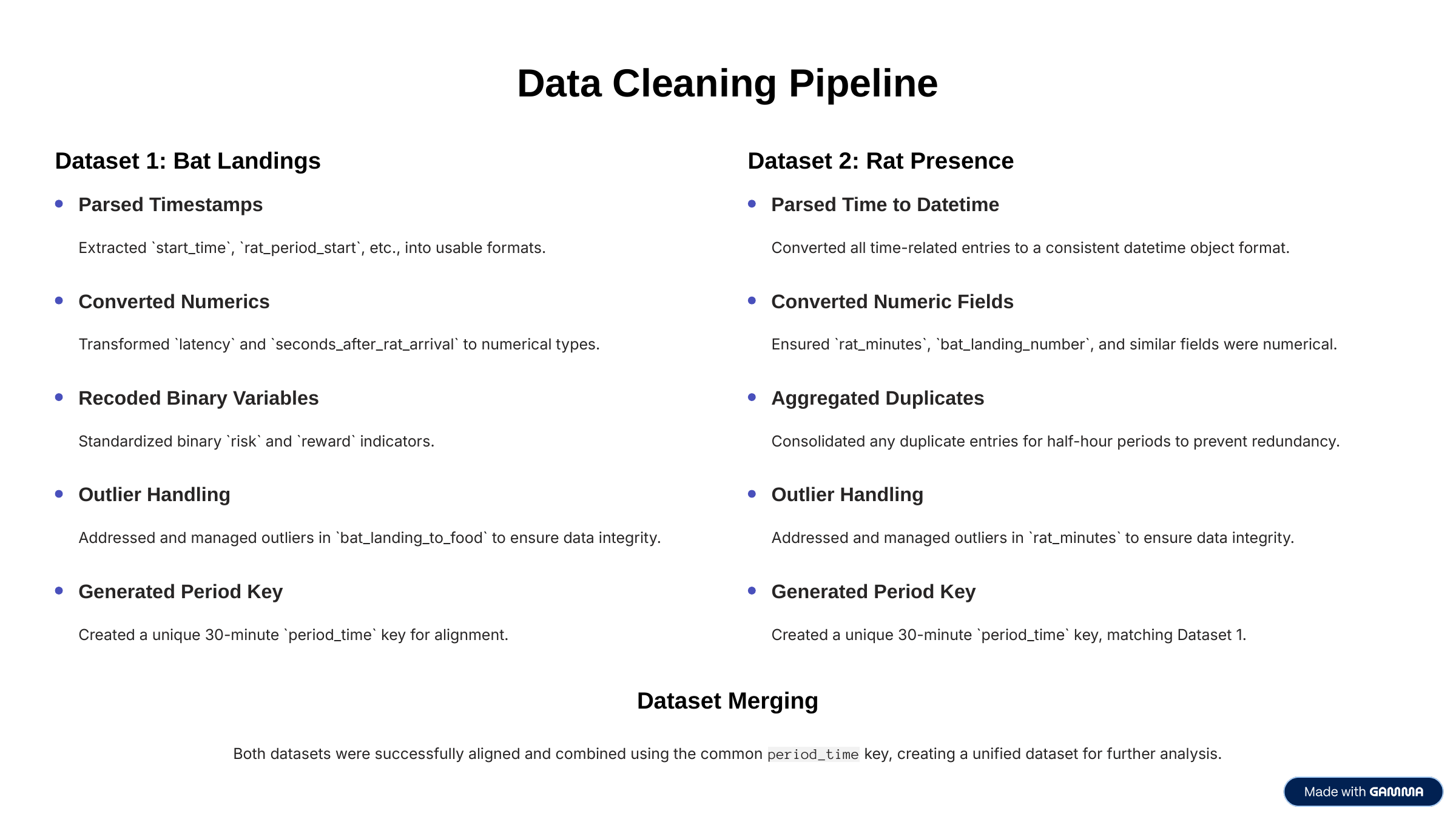

Data Cleaning Pipeline
Dataset 1: Bat Landings
Dataset 2: Rat Presence
Parsed Timestamps
Parsed Time to Datetime

Extracted `start_time`, `rat_period_start`, etc., into usable formats.
Converted all time-related entries to a consistent datetime object format.
Converted Numerics
Converted Numeric Fields

Transformed `latency` and `seconds_after_rat_arrival` to numerical types.
Ensured `rat_minutes`, `bat_landing_number`, and similar fields were numerical.
Recoded Binary Variables
Aggregated Duplicates

Standardized binary `risk` and `reward` indicators.
Consolidated any duplicate entries for half-hour periods to prevent redundancy.
Outlier Handling
Outlier Handling

Addressed and managed outliers in `bat_landing_to_food` to ensure data integrity.
Addressed and managed outliers in `rat_minutes` to ensure data integrity.
Generated Period Key
Generated Period Key

Created a unique 30-minute `period_time` key for alignment.
Created a unique 30-minute `period_time` key, matching Dataset 1.
Dataset Merging
Both datasets were successfully aligned and combined using the common period_time key, creating a unified dataset for further analysis.